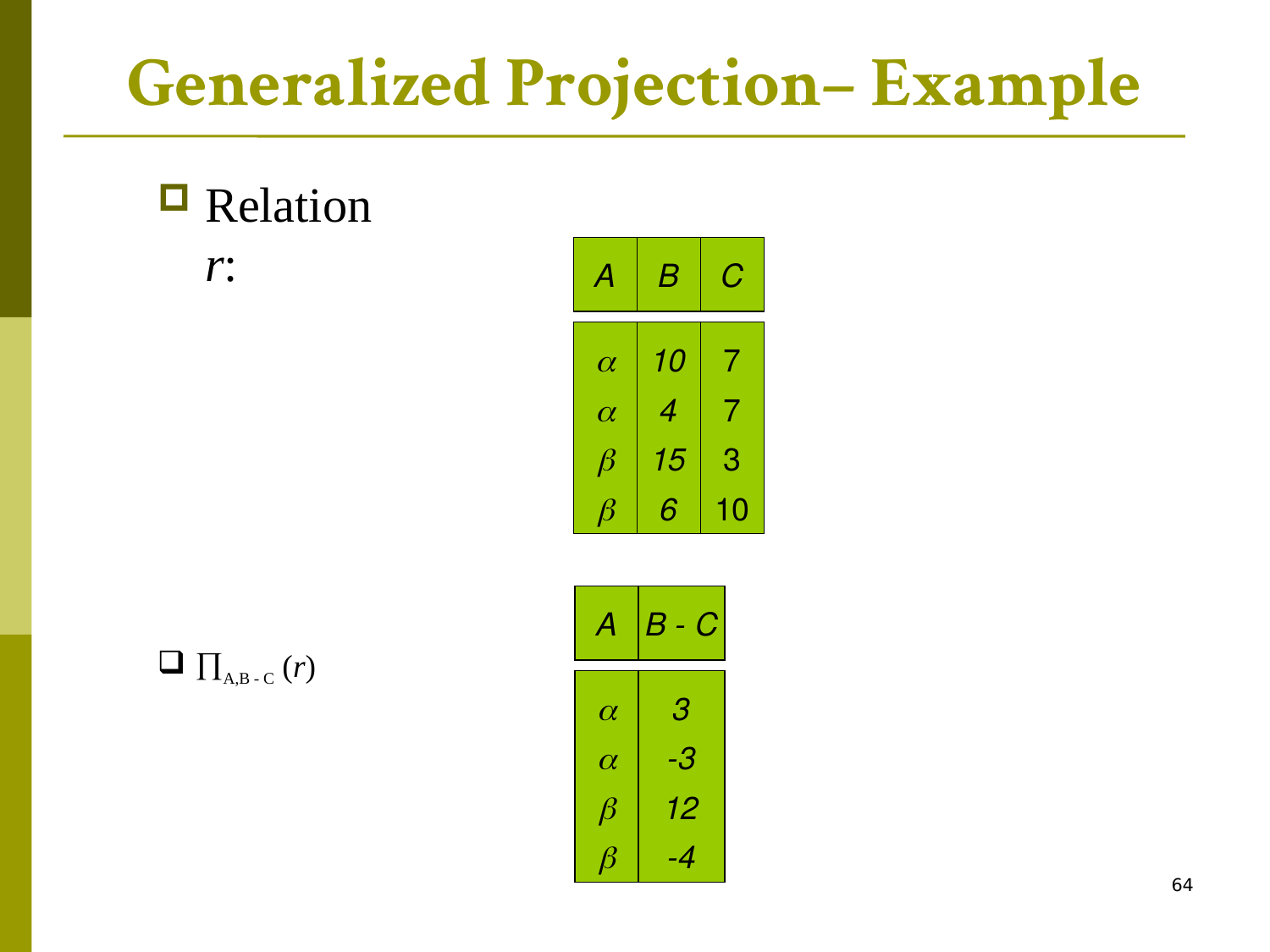

# Generalized Projection– Example
Relation r:
A
B
α
α
β
β
10
4
15
6
7
7
3
10
C
A
B - C
α
α
β
β
3
-3
12
-4
 ∏A,B - C (r)
64